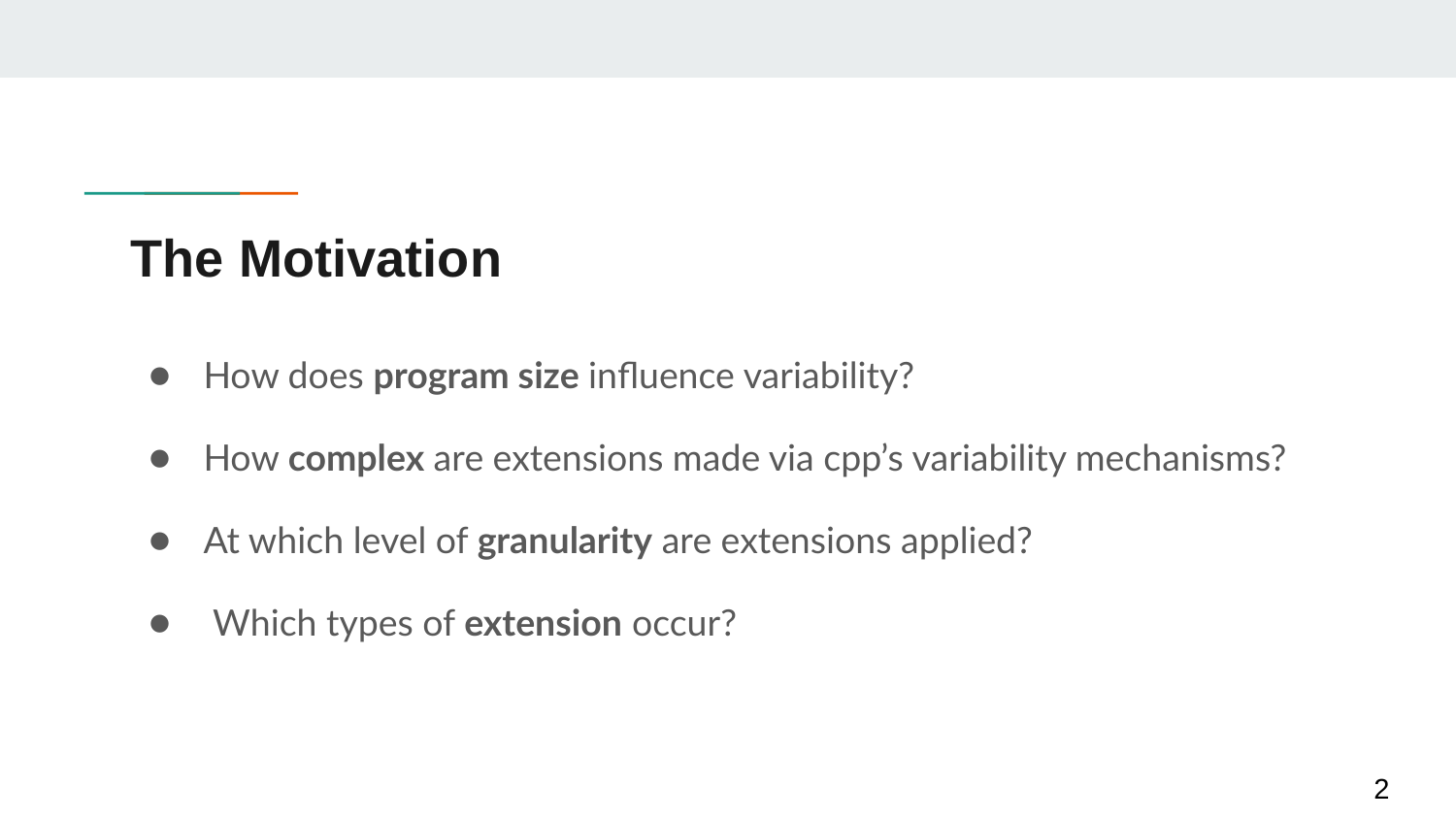

# The Motivation
How does program size influence variability?
How complex are extensions made via cpp’s variability mechanisms?
At which level of granularity are extensions applied?
 Which types of extension occur?
2